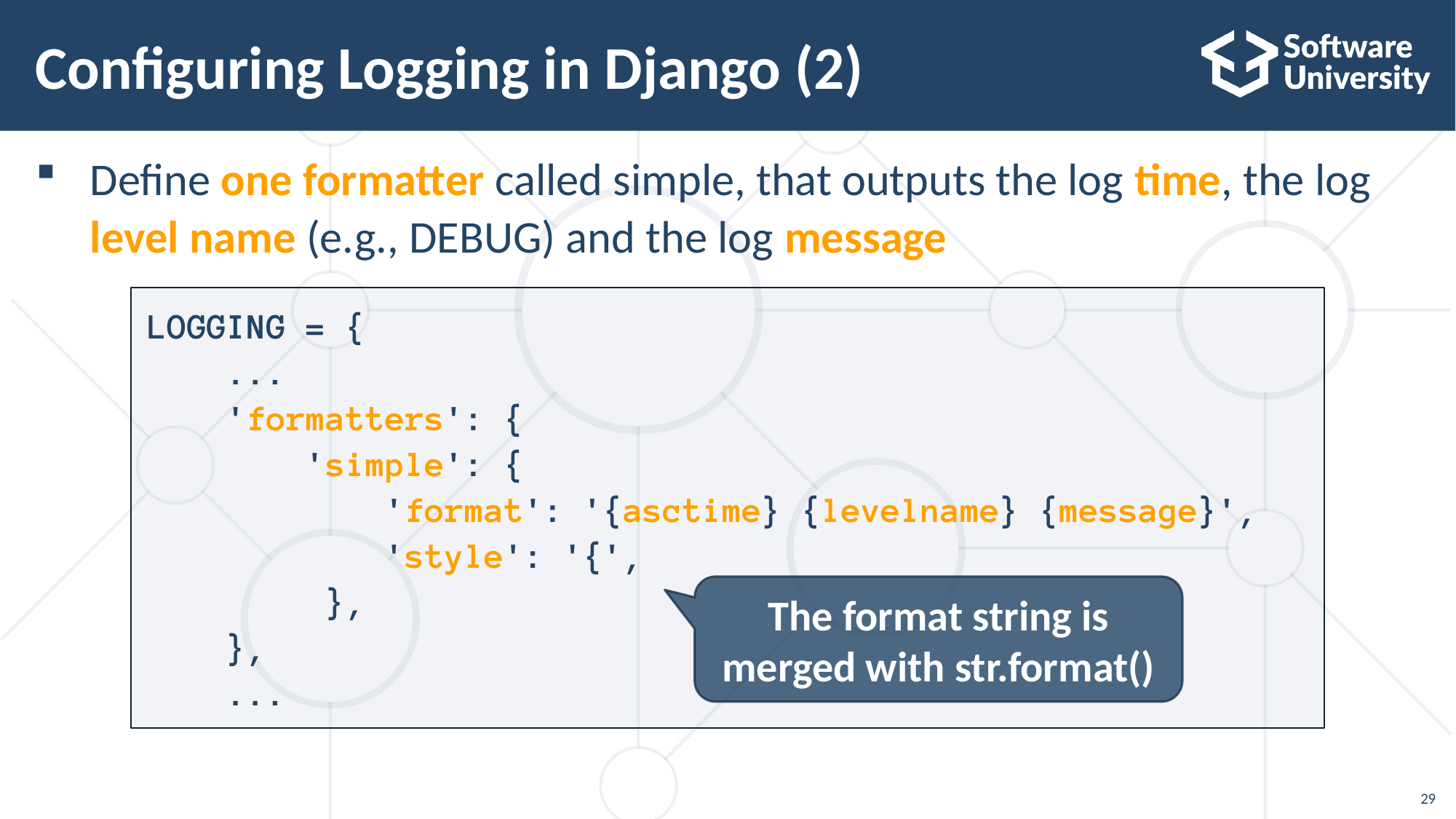

# Configuring Logging in Django (2)
Define one formatter called simple, that outputs the log time, the log level name (e.g., DEBUG) and the log message
LOGGING = {
    ...
    'formatters': {
        'simple': {
            'format': '{asctime} {levelname} {message}',
            'style': '{',
         },
    },
    ...
The format string is merged with str.format()
29